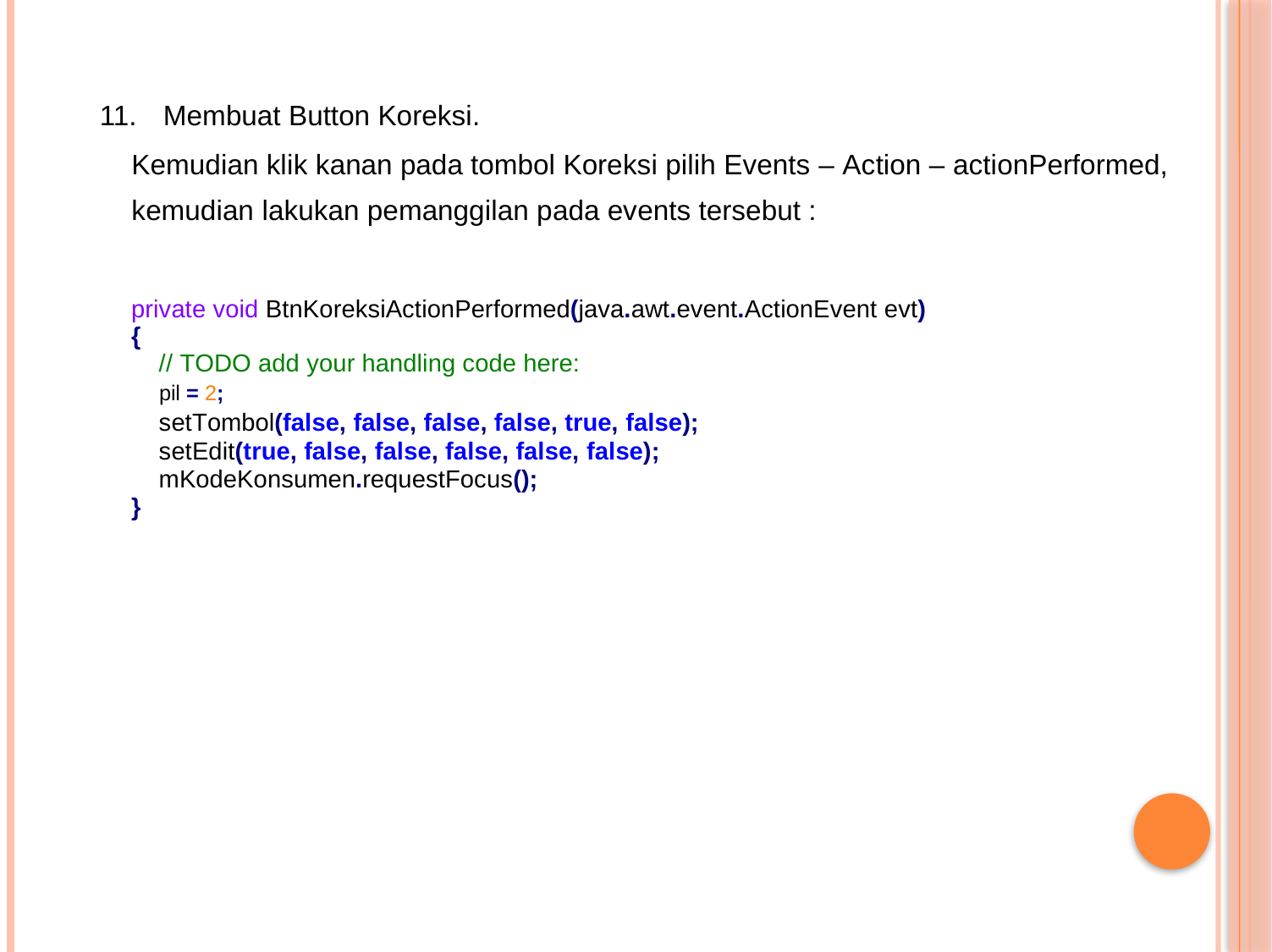

11.
Membuat Button Koreksi.
Kemudian klik kanan pada tombol Koreksi pilih Events – Action – actionPerformed,
kemudian lakukan pemanggilan pada events tersebut :
private void BtnKoreksiActionPerformed(java.awt.event.ActionEvent evt) {
// TODO add your handling code here:
pil = 2;
setTombol(false, false, false, false, true, false); setEdit(true, false, false, false, false, false); mKodeKonsumen.requestFocus();
}